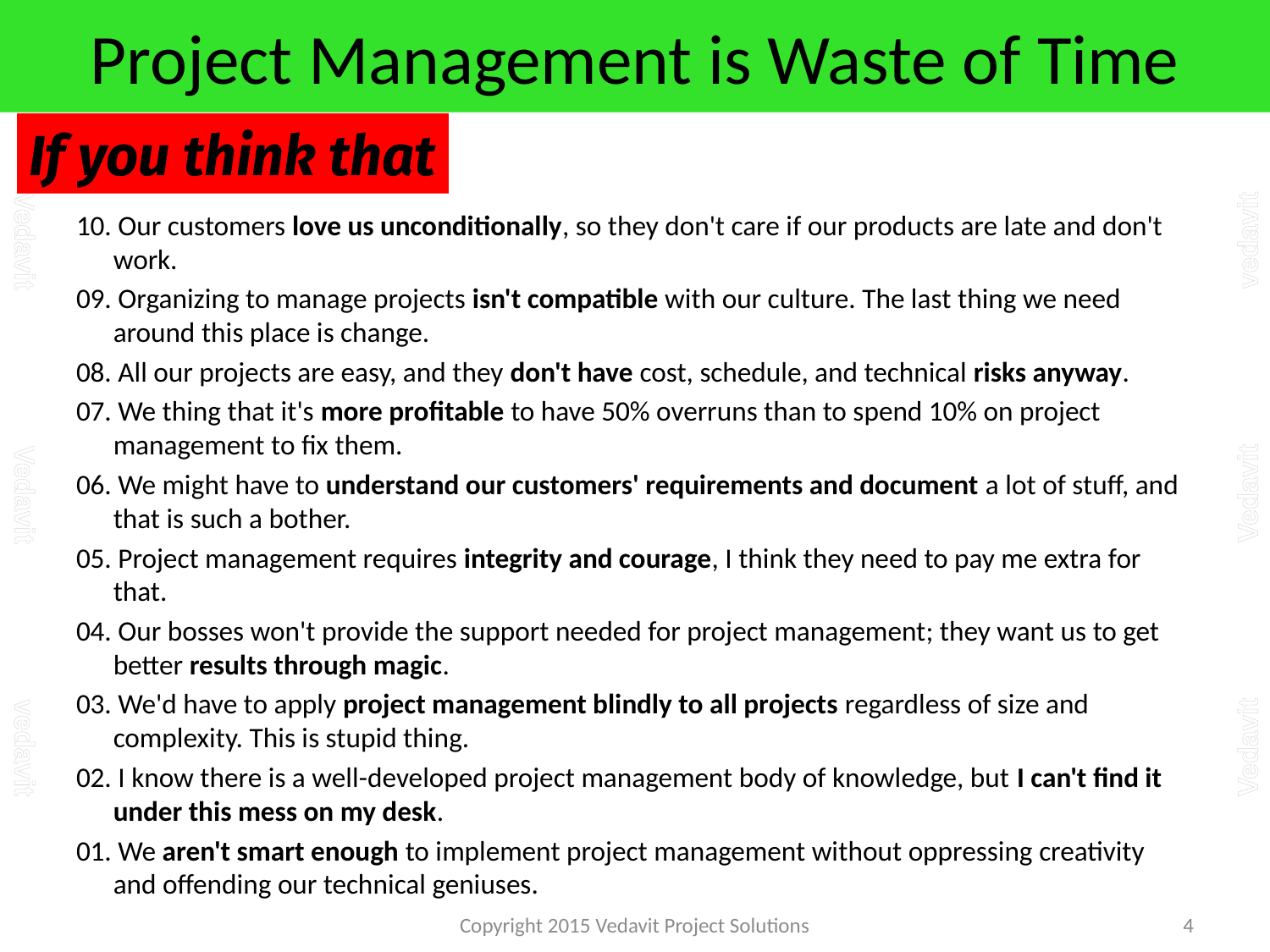

# Project Management is Waste of Time
If you think that
10. Our customers love us unconditionally, so they don't care if our products are late and don't work.
09. Organizing to manage projects isn't compatible with our culture. The last thing we need around this place is change.
08. All our projects are easy, and they don't have cost, schedule, and technical risks anyway.
07. We thing that it's more profitable to have 50% overruns than to spend 10% on project management to fix them.
06. We might have to understand our customers' requirements and document a lot of stuff, and that is such a bother.
05. Project management requires integrity and courage, I think they need to pay me extra for that.
04. Our bosses won't provide the support needed for project management; they want us to get better results through magic.
03. We'd have to apply project management blindly to all projects regardless of size and complexity. This is stupid thing.
02. I know there is a well-developed project management body of knowledge, but I can't find it under this mess on my desk.
01. We aren't smart enough to implement project management without oppressing creativity and offending our technical geniuses.

Copyright 2015 Vedavit Project Solutions
4